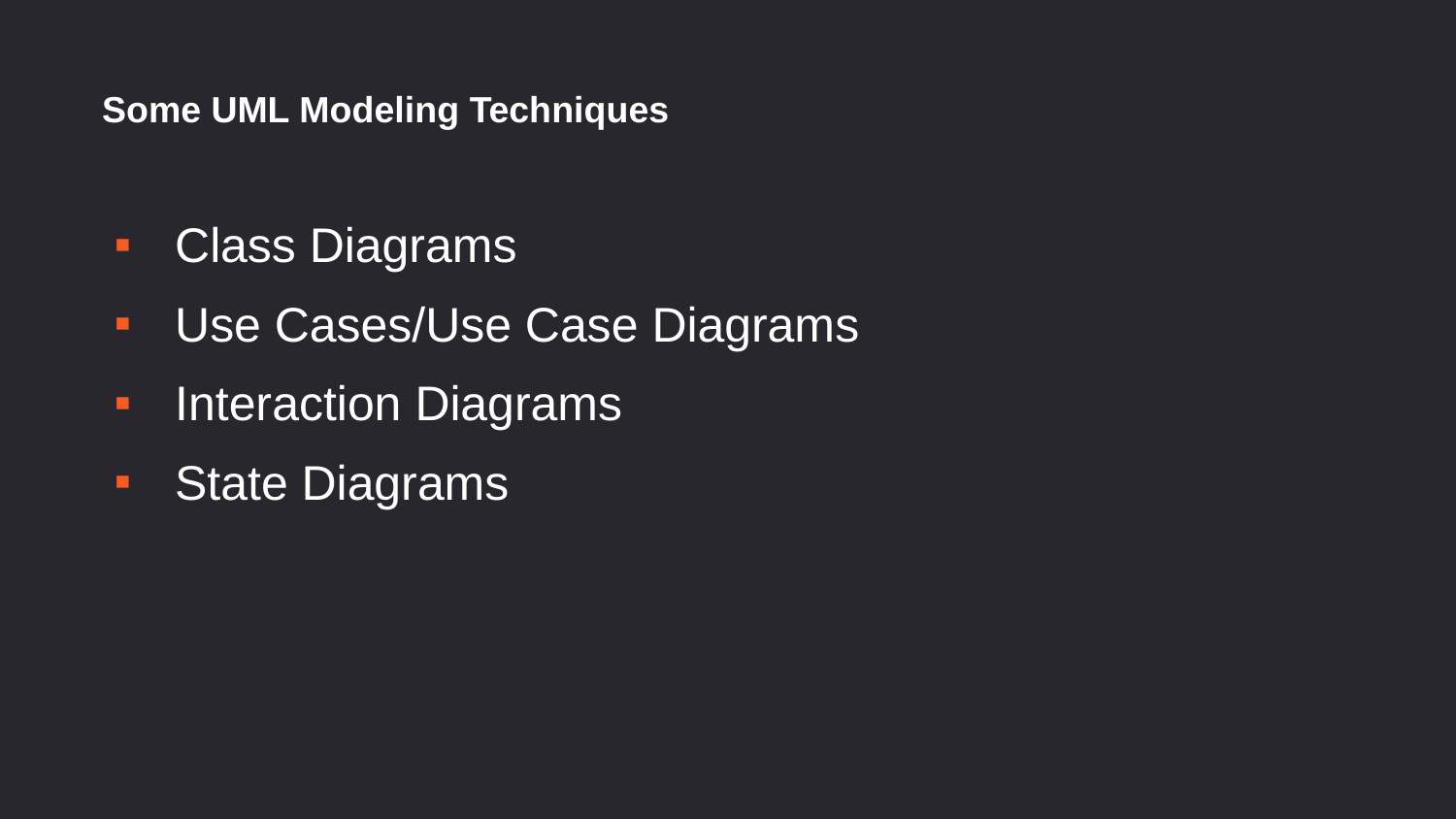

# Some UML Modeling Techniques
Class Diagrams
Use Cases/Use Case Diagrams
Interaction Diagrams
State Diagrams